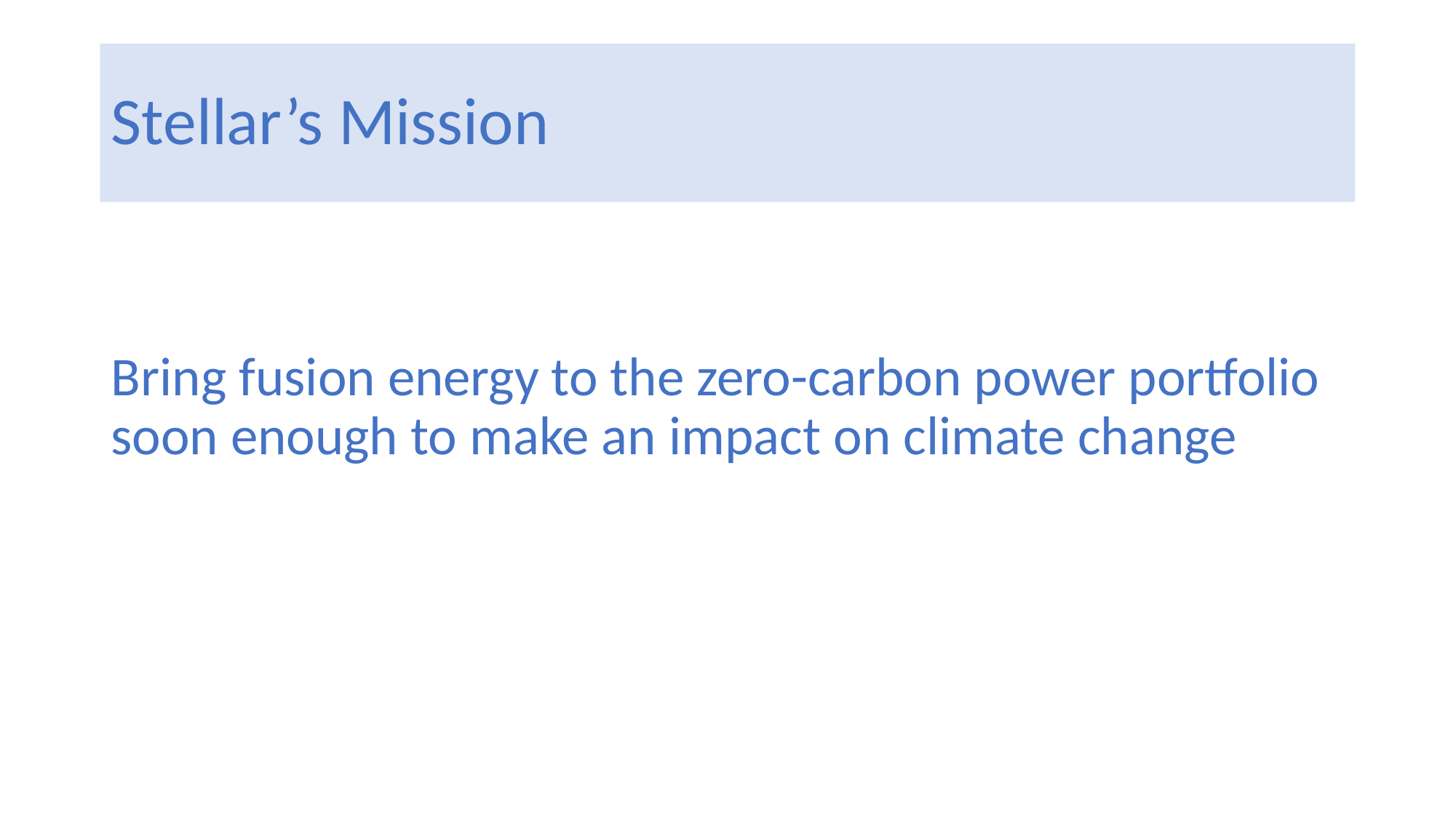

# Stellar’s Mission
Bring fusion energy to the zero-carbon power portfolio soon enough to make an impact on climate change